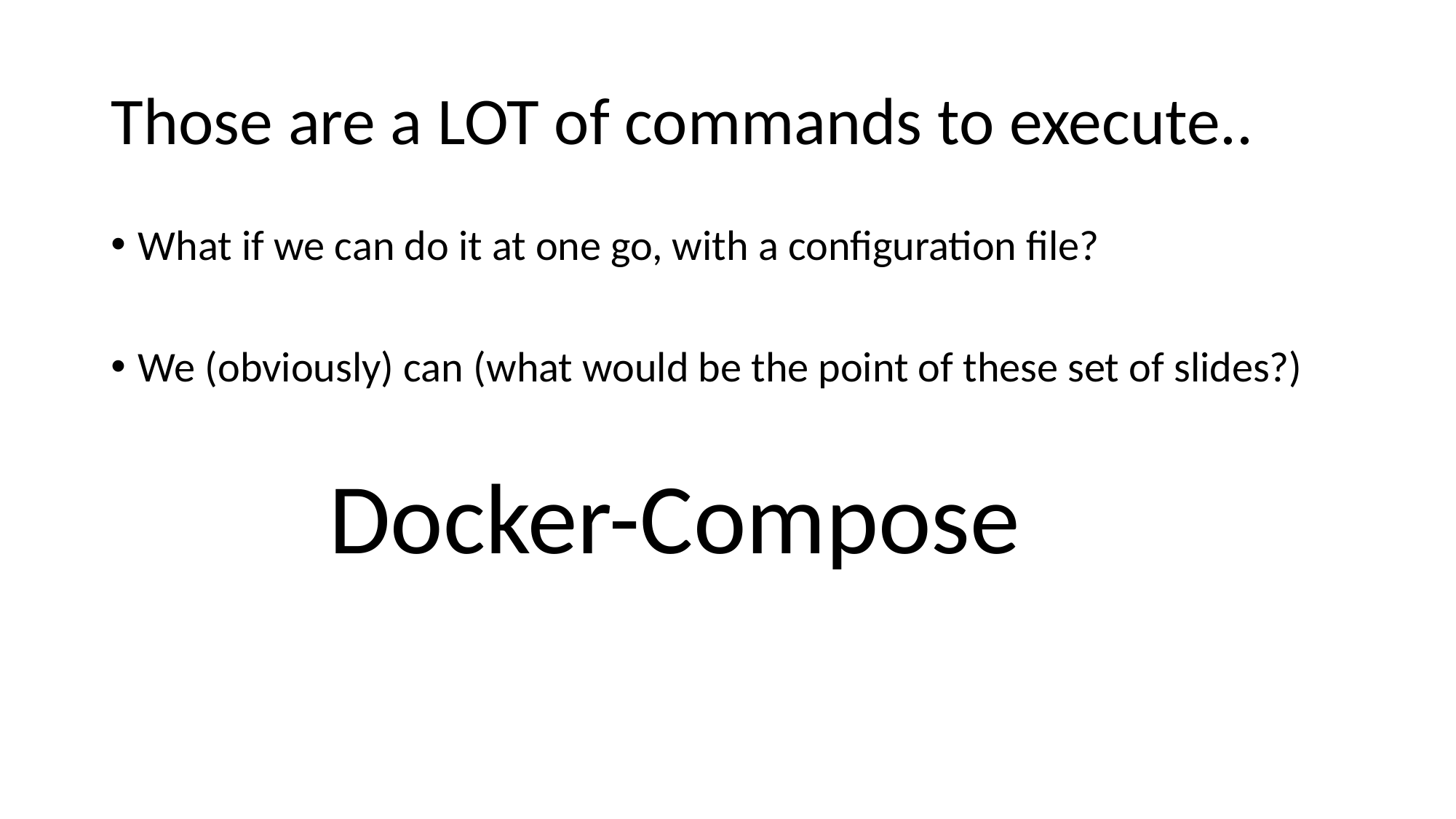

# Those are a LOT of commands to execute..
What if we can do it at one go, with a configuration file?

We (obviously) can (what would be the point of these set of slides?)

		Docker-Compose